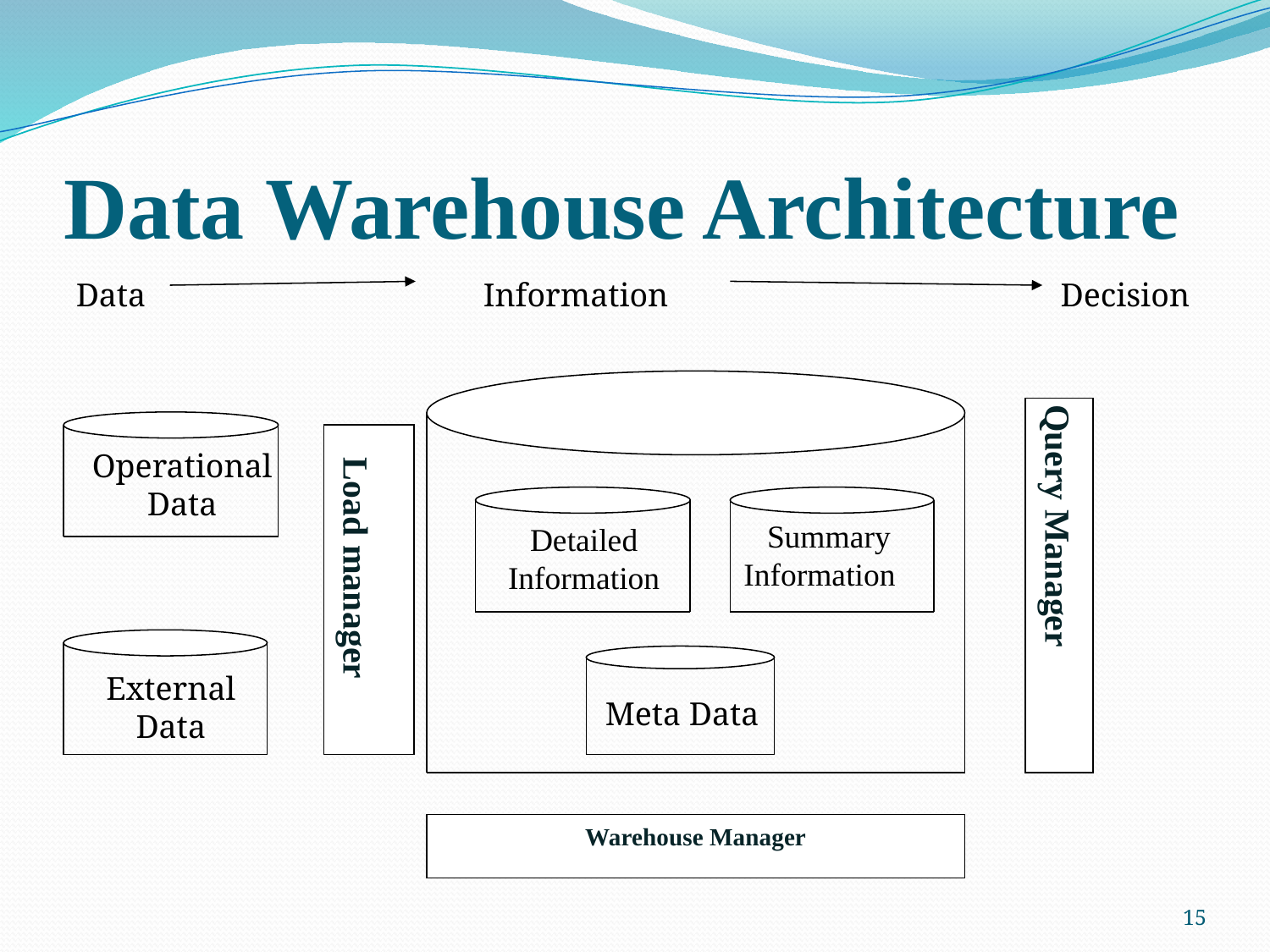

# Data Warehouse Architecture
Data
Information
Decision
Operational Data
Detailed Information
Summary
Information
External Data
Meta Data

Query Manager

   Load manager
Warehouse Manager
15